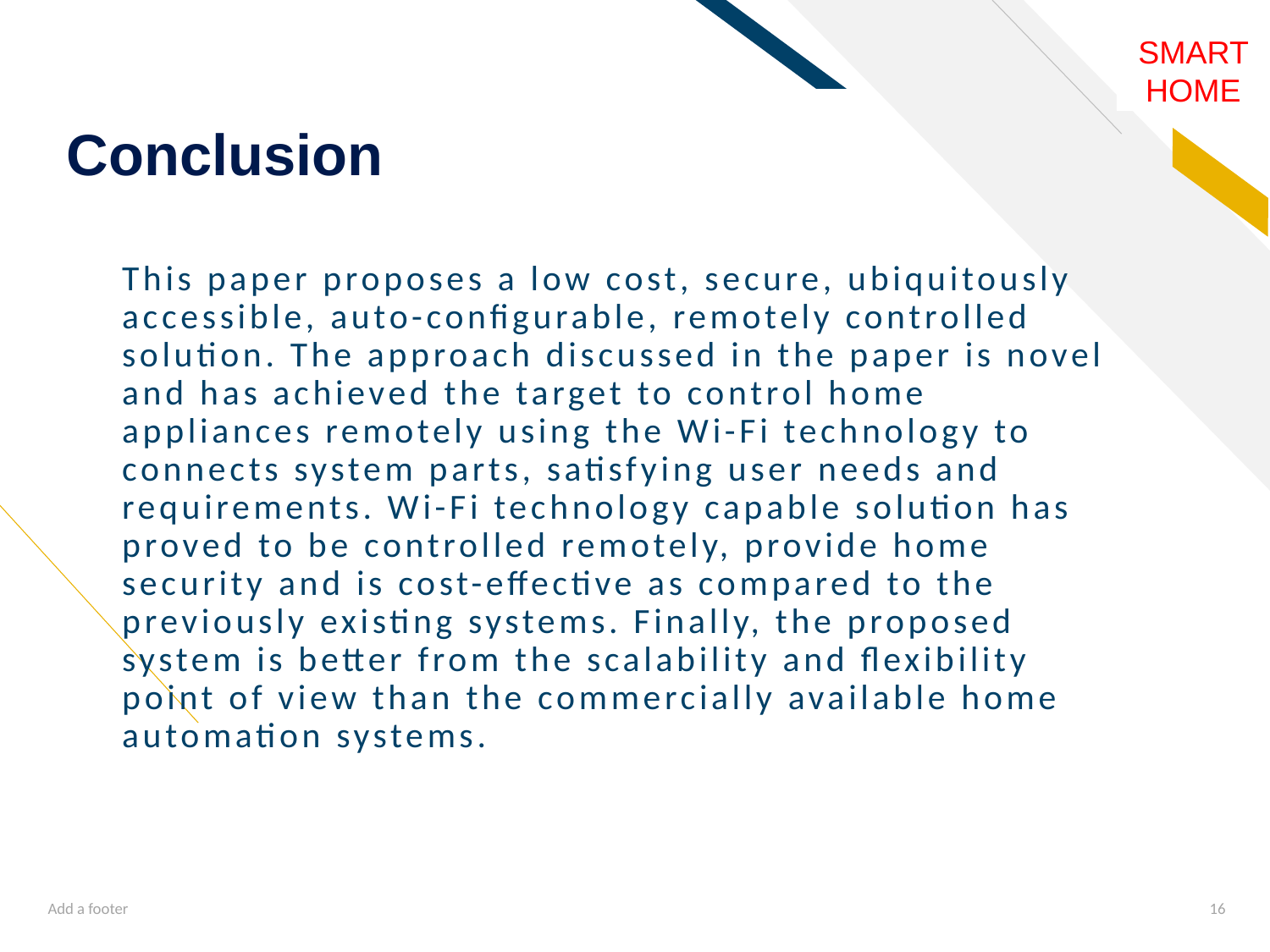

# Conclusion
SMART HOME
This paper proposes a low cost, secure, ubiquitously accessible, auto-configurable, remotely controlled solution. The approach discussed in the paper is novel and has achieved the target to control home appliances remotely using the Wi-Fi technology to connects system parts, satisfying user needs and requirements. Wi-Fi technology capable solution has proved to be controlled remotely, provide home security and is cost-effective as compared to the previously existing systems. Finally, the proposed system is better from the scalability and flexibility point of view than the commercially available home automation systems.
Add a footer
16